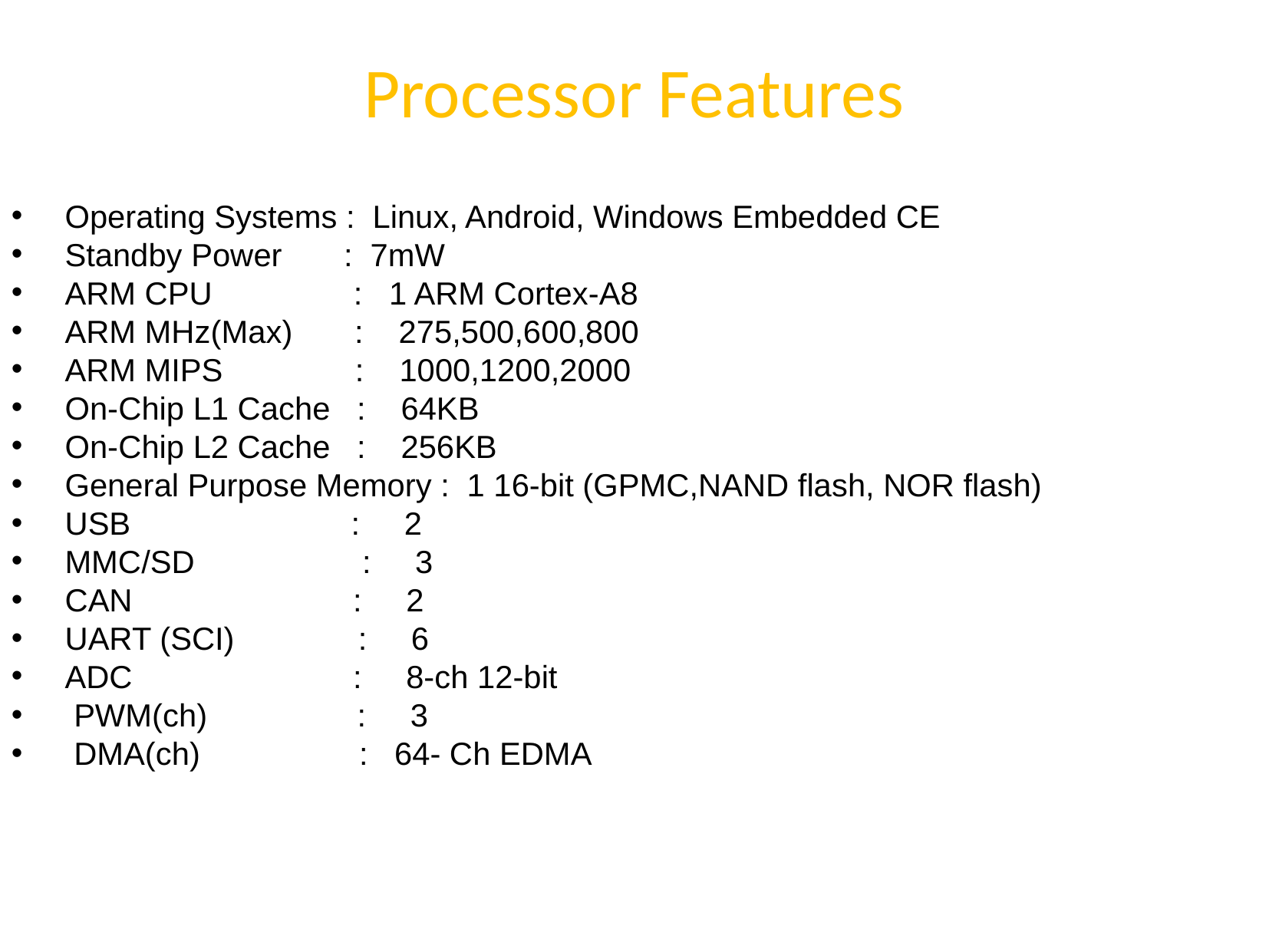

Processor Features
   Operating Systems :  Linux, Android, Windows Embedded CE
   Standby Power       :  7mW
   ARM CPU                :   1 ARM Cortex-A8
   ARM MHz(Max)       :    275,500,600,800
   ARM MIPS               :    1000,1200,2000
   On-Chip L1 Cache   :    64KB
   On-Chip L2 Cache   :    256KB
   General Purpose Memory :  1 16-bit (GPMC,NAND flash, NOR flash)
   USB                         :     2
   MMC/SD                   :     3
   CAN                         :     2
   UART (SCI)              :     6
   ADC                         :     8-ch 12-bit
    PWM(ch)                 :     3
    DMA(ch)                  :   64- Ch EDMA